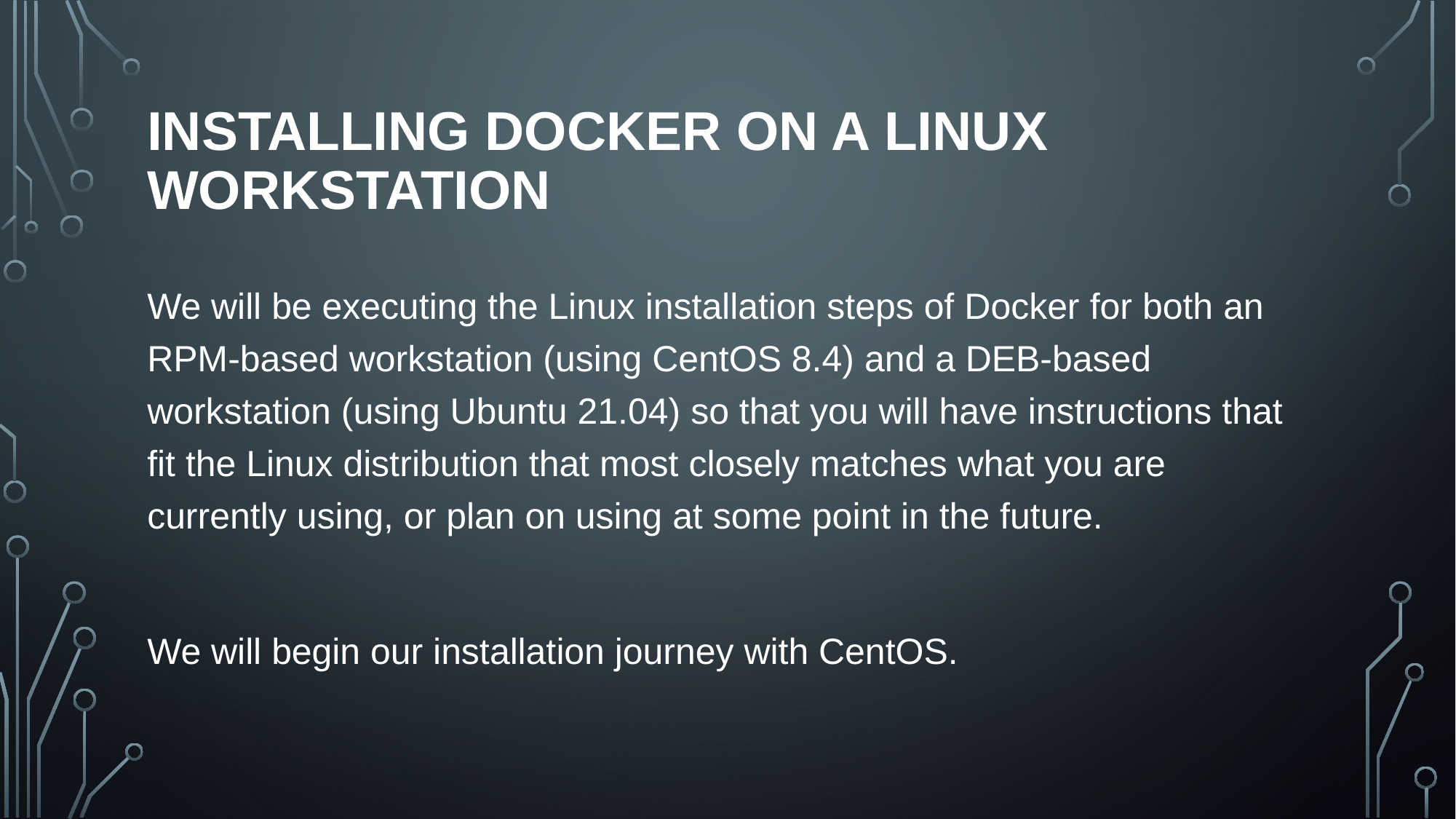

# Installing Docker on a Linux workstation
We will be executing the Linux installation steps of Docker for both an RPM-based workstation (using CentOS 8.4) and a DEB-based workstation (using Ubuntu 21.04) so that you will have instructions that fit the Linux distribution that most closely matches what you are currently using, or plan on using at some point in the future.

We will begin our installation journey with CentOS.